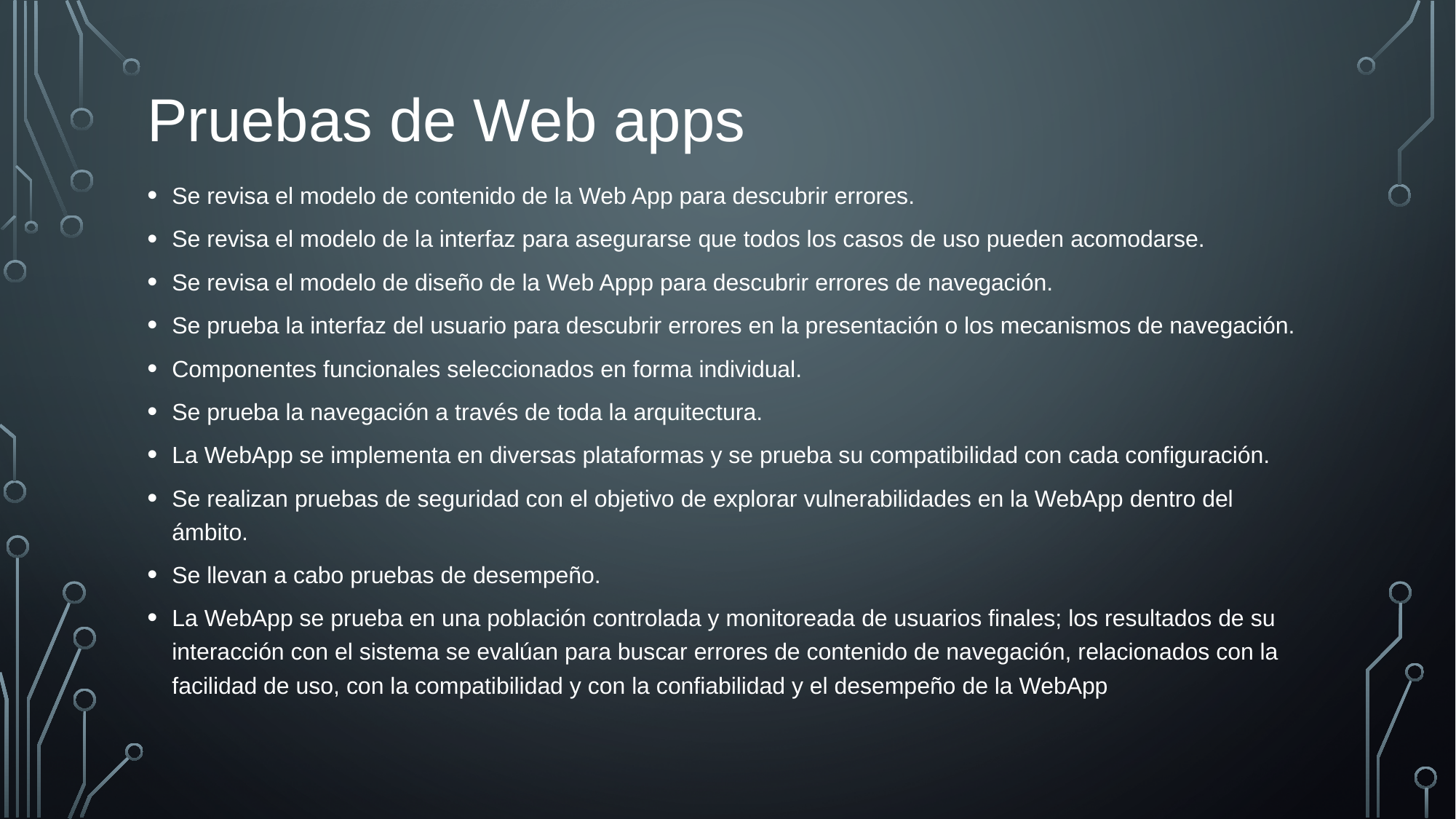

# Pruebas de Web apps
Se revisa el modelo de contenido de la Web App para descubrir errores.
Se revisa el modelo de la interfaz para asegurarse que todos los casos de uso pueden acomodarse.
Se revisa el modelo de diseño de la Web Appp para descubrir errores de navegación.
Se prueba la interfaz del usuario para descubrir errores en la presentación o los mecanismos de navegación.
Componentes funcionales seleccionados en forma individual.
Se prueba la navegación a través de toda la arquitectura.
La WebApp se implementa en diversas plataformas y se prueba su compatibilidad con cada configuración.
Se realizan pruebas de seguridad con el objetivo de explorar vulnerabilidades en la WebApp dentro del ámbito.
Se llevan a cabo pruebas de desempeño.
La WebApp se prueba en una población controlada y monitoreada de usuarios finales; los resultados de su interacción con el sistema se evalúan para buscar errores de contenido de navegación, relacionados con la facilidad de uso, con la compatibilidad y con la confiabilidad y el desempeño de la WebApp